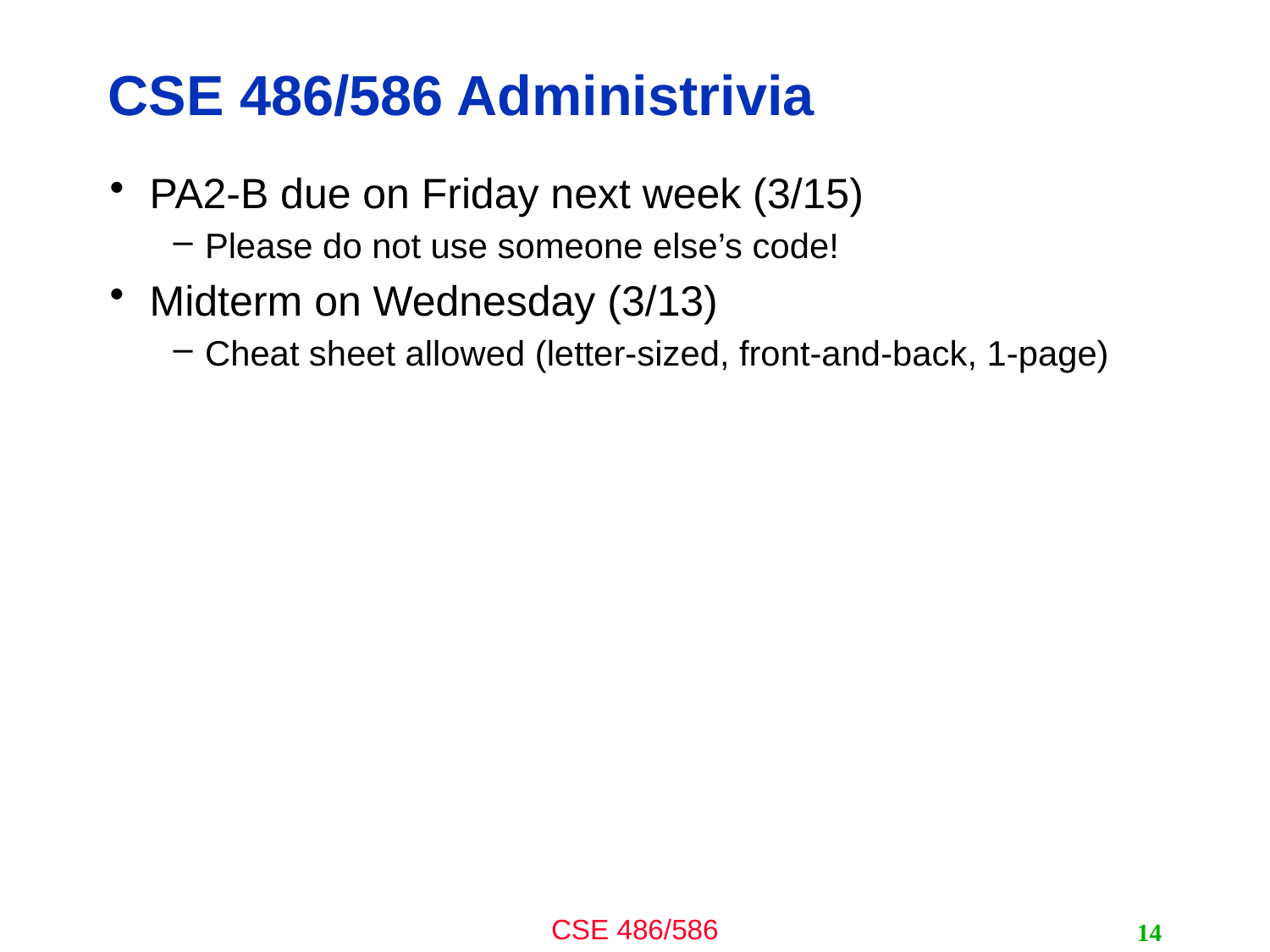

# CSE 486/586 Administrivia
PA2-B due on Friday next week (3/15)
Please do not use someone else’s code!
Midterm on Wednesday (3/13)
Cheat sheet allowed (letter-sized, front-and-back, 1-page)
14